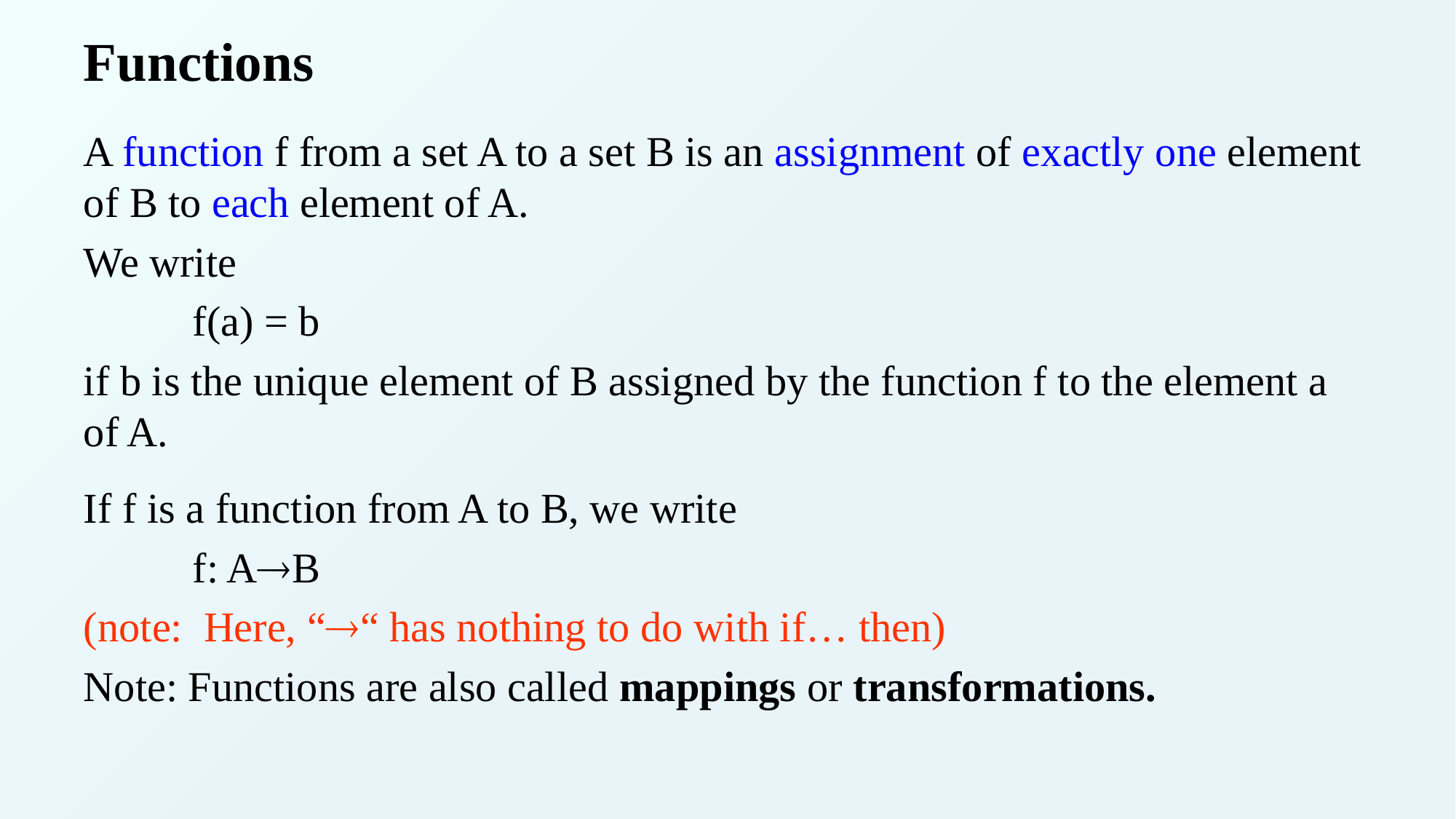

# Functions
A function f from a set A to a set B is an assignment of exactly one element of B to each element of A.
We write
	f(a) = b
if b is the unique element of B assigned by the function f to the element a of A.

If f is a function from A to B, we write
	f: A→B
(note:  Here, “→“ has nothing to do with if… then)
Note: Functions are also called mappings or transformations.